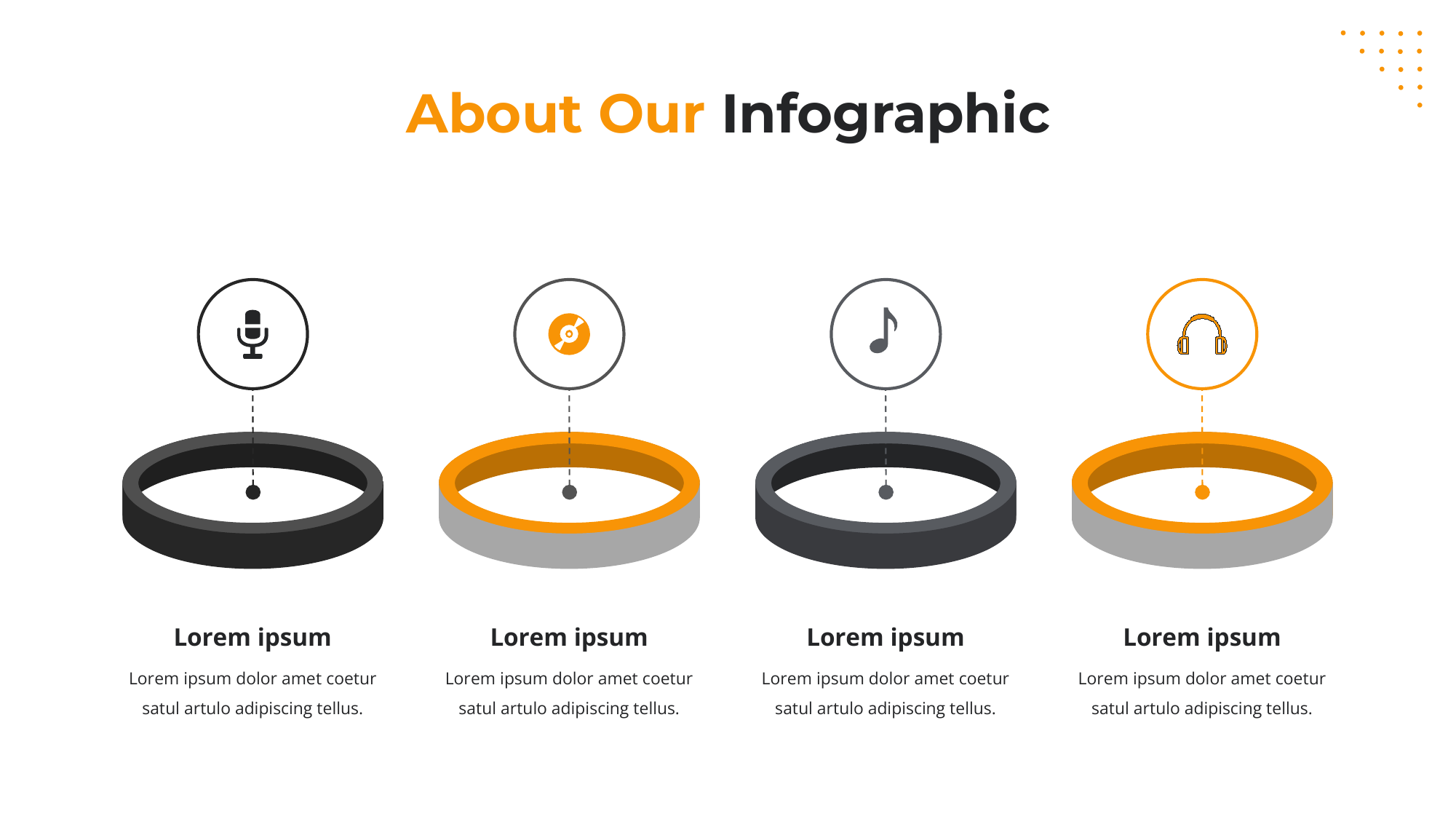

About Our Infographic

Lorem ipsum
Lorem ipsum dolor amet coetur satul artulo adipiscing tellus.
Lorem ipsum
Lorem ipsum dolor amet coetur satul artulo adipiscing tellus.
Lorem ipsum
Lorem ipsum dolor amet coetur satul artulo adipiscing tellus.
Lorem ipsum
Lorem ipsum dolor amet coetur satul artulo adipiscing tellus.